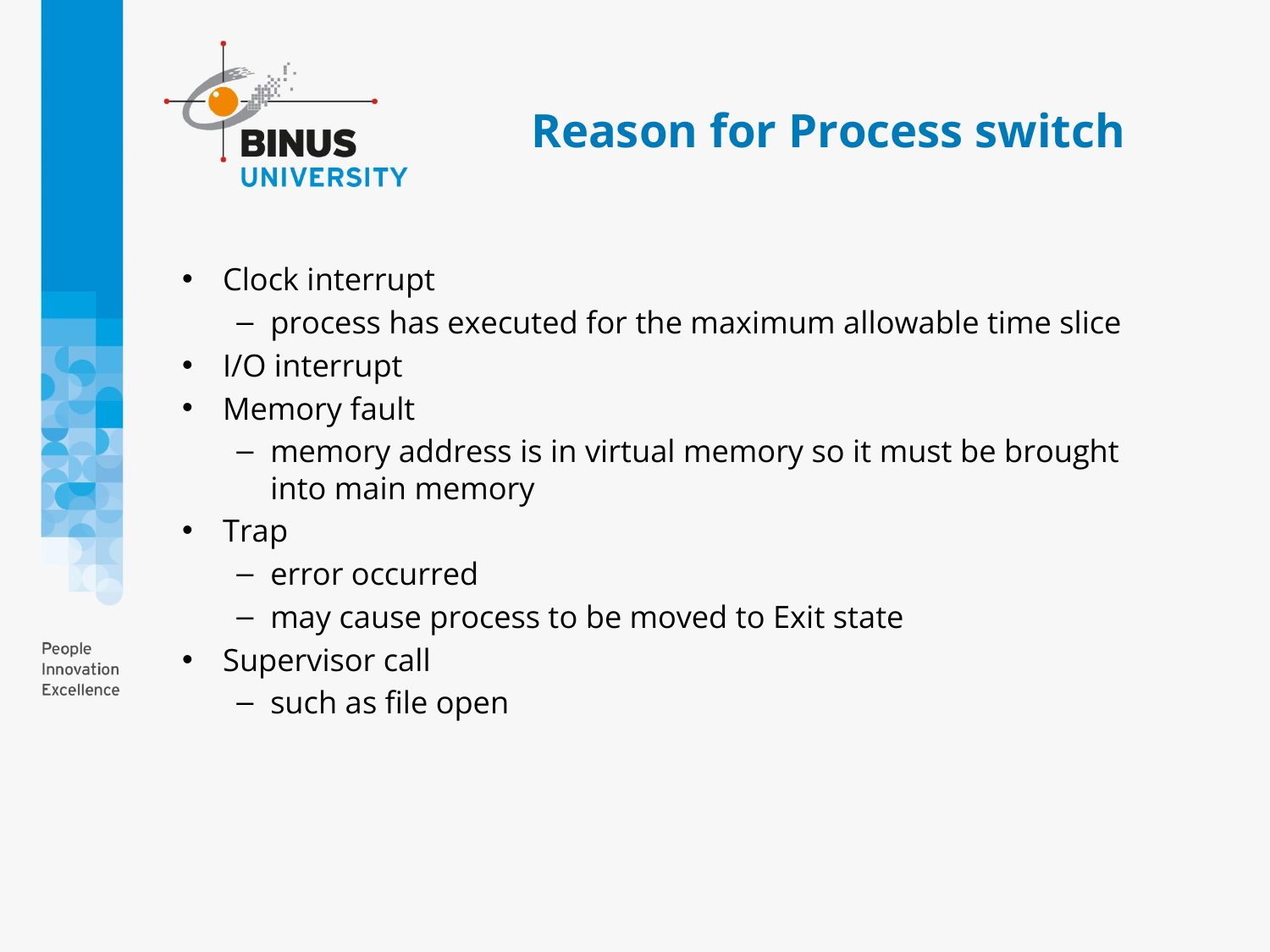

# Reason for Process switch
Clock interrupt
process has executed for the maximum allowable time slice
I/O interrupt
Memory fault
memory address is in virtual memory so it must be brought into main memory
Trap
error occurred
may cause process to be moved to Exit state
Supervisor call
such as file open